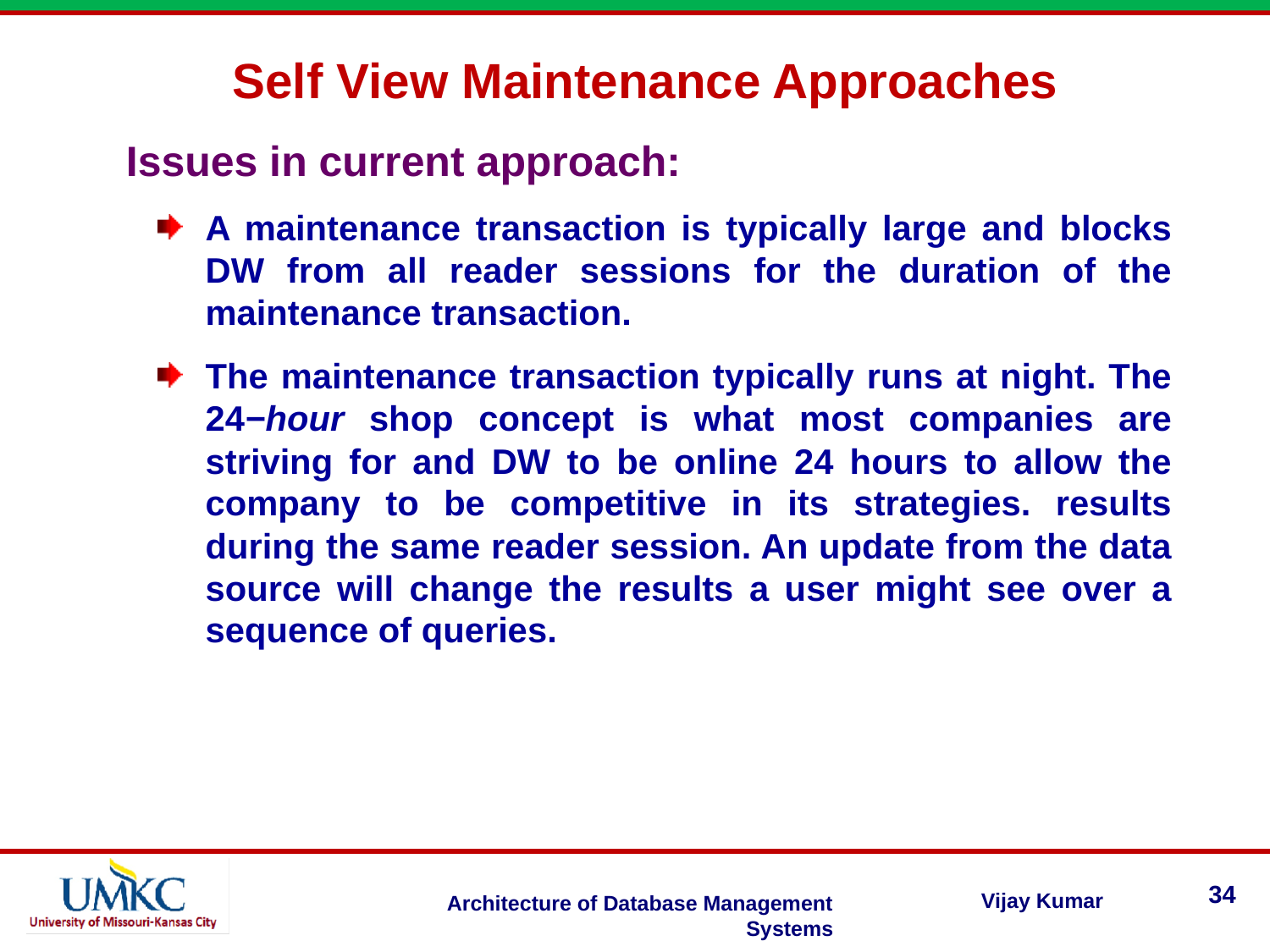

Self View Maintenance Approaches
Issues in current approach:
A maintenance transaction is typically large and blocks DW from all reader sessions for the duration of the maintenance transaction.
The maintenance transaction typically runs at night. The 24−hour shop concept is what most companies are striving for and DW to be online 24 hours to allow the company to be competitive in its strategies. results during the same reader session. An update from the data source will change the results a user might see over a sequence of queries.
34